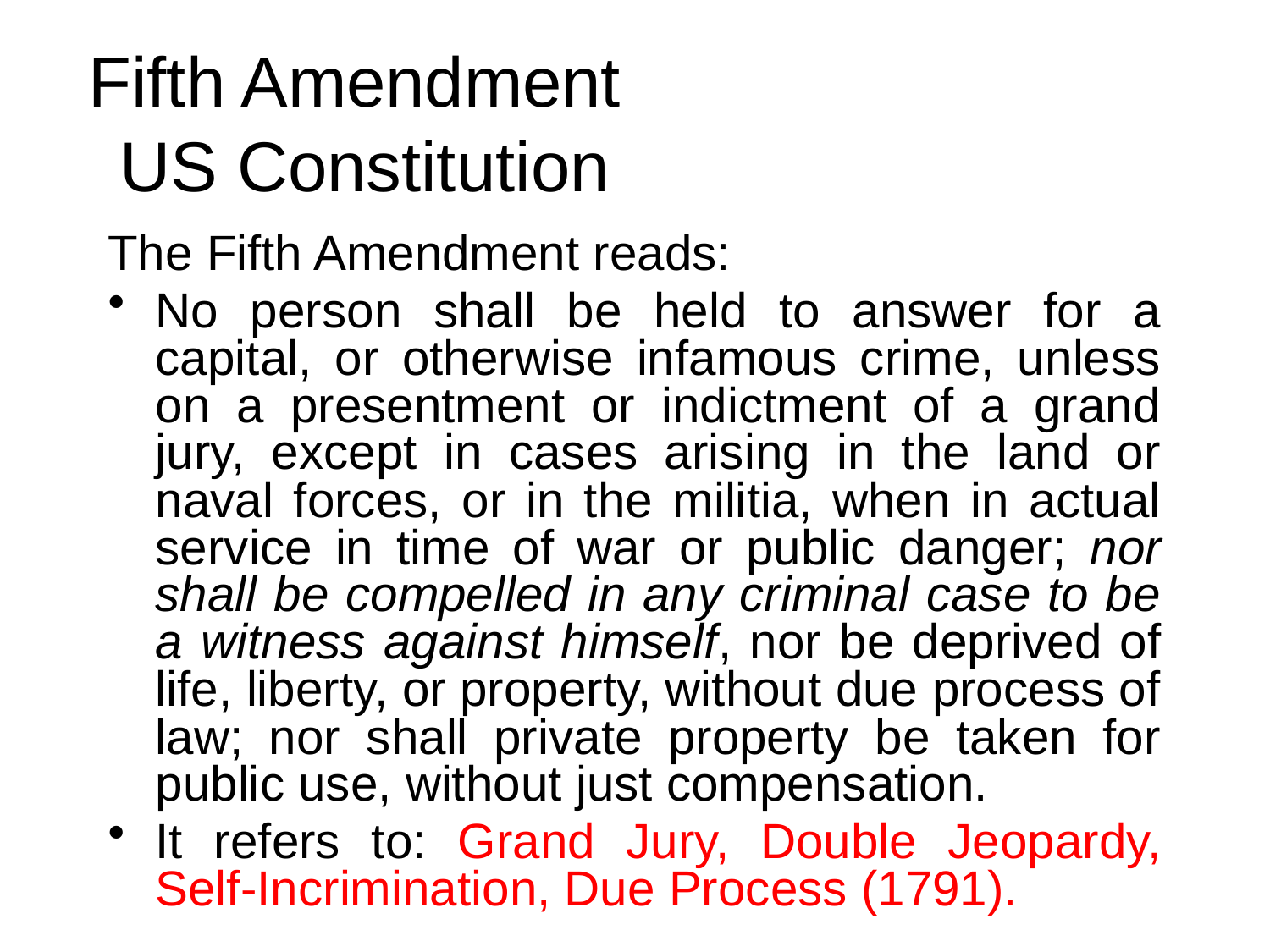

# Fifth Amendment US Constitution
The Fifth Amendment reads:
No person shall be held to answer for a capital, or otherwise infamous crime, unless on a presentment or indictment of a grand jury, except in cases arising in the land or naval forces, or in the militia, when in actual service in time of war or public danger; nor shall be compelled in any criminal case to be a witness against himself, nor be deprived of life, liberty, or property, without due process of law; nor shall private property be taken for public use, without just compensation.
It refers to: Grand Jury, Double Jeopardy, Self-Incrimination, Due Process (1791).